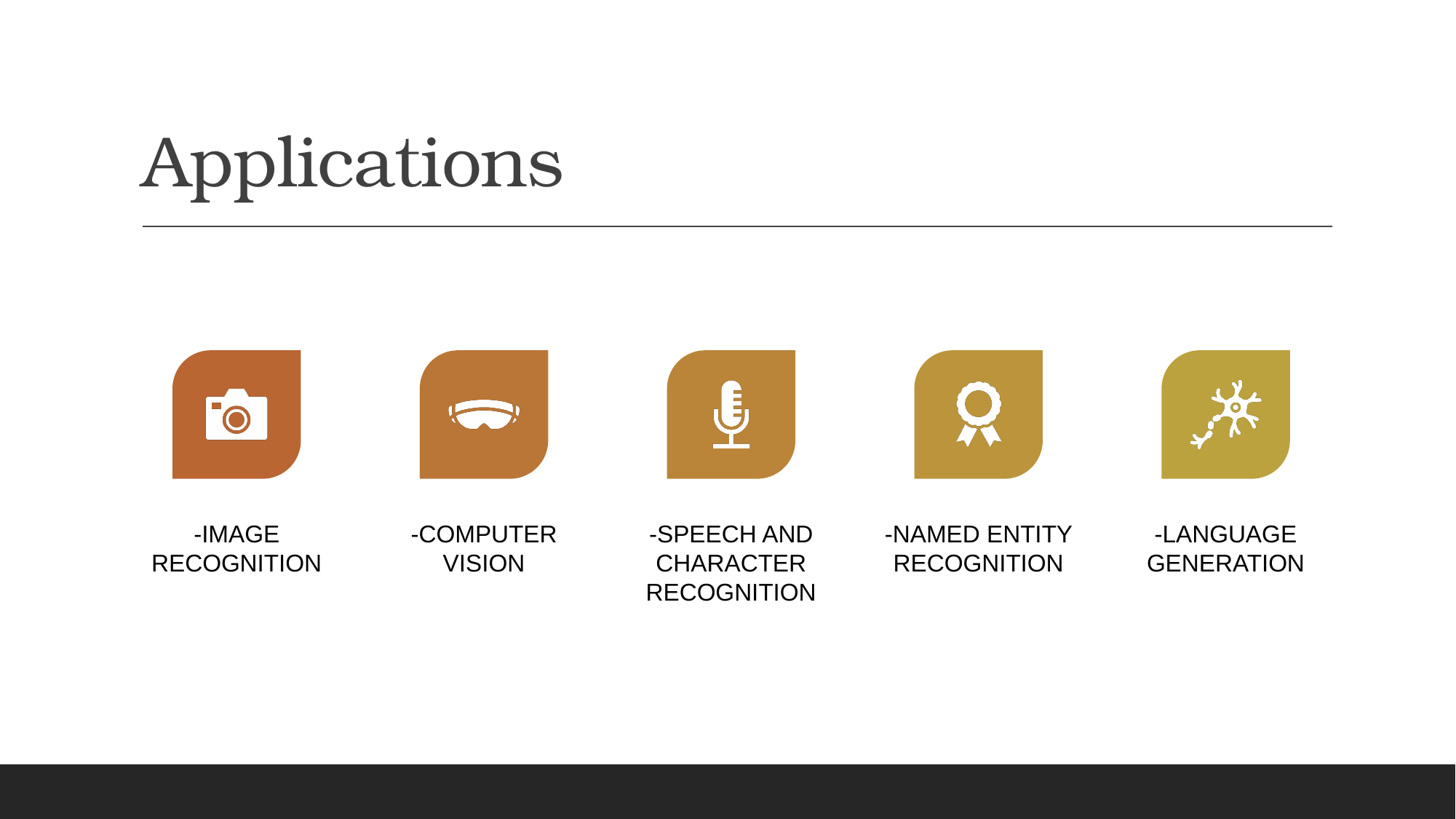

# Applications
-image recognition
-computer vision
-speech and character recognition
-named entity recognition
-language generation